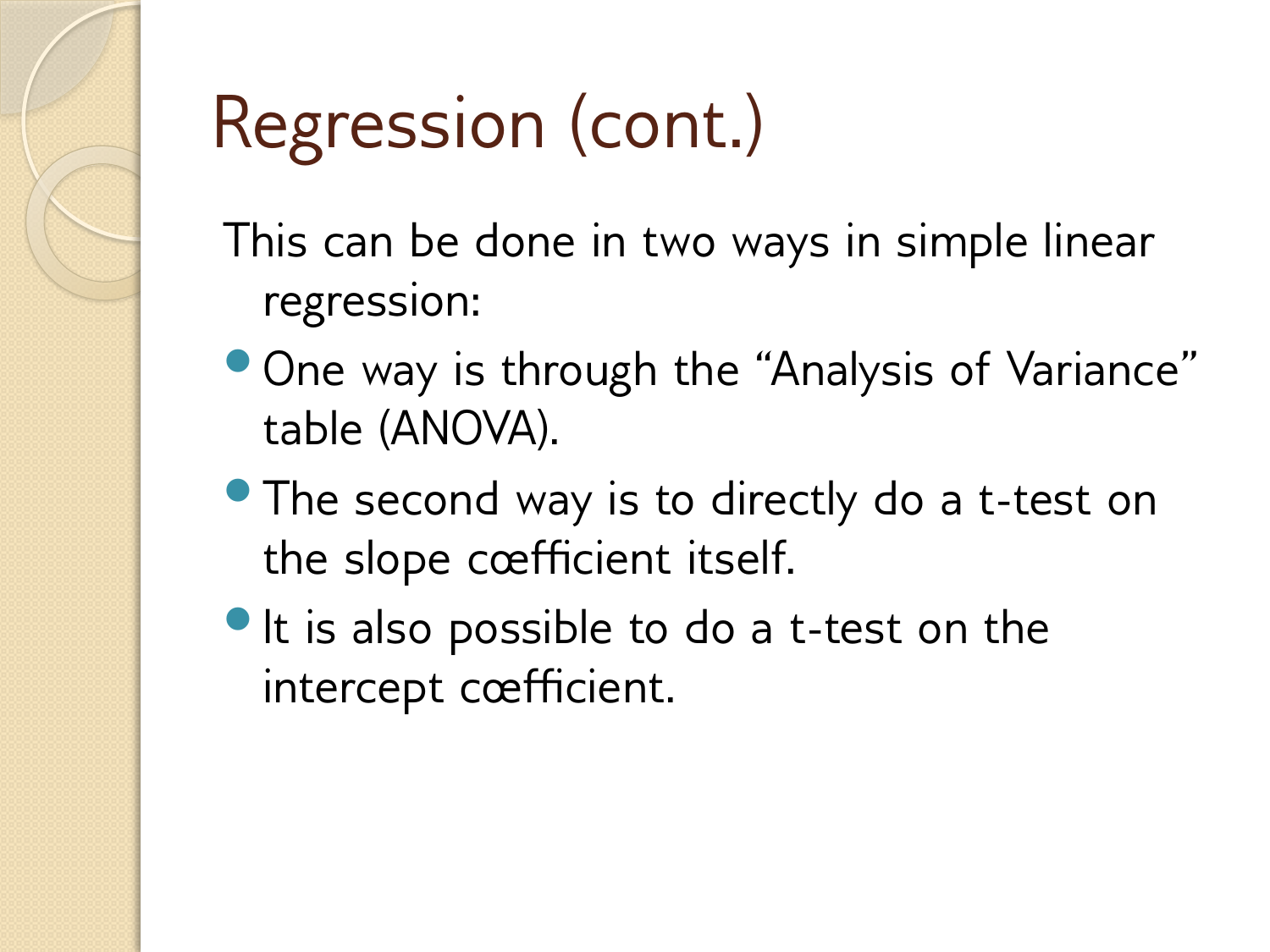

# Regression (cont.)
This can be done in two ways in simple linear regression:
One way is through the “Analysis of Variance” table (ANOVA).
The second way is to directly do a t-test on the slope coefficient itself.
It is also possible to do a t-test on the intercept coefficient.